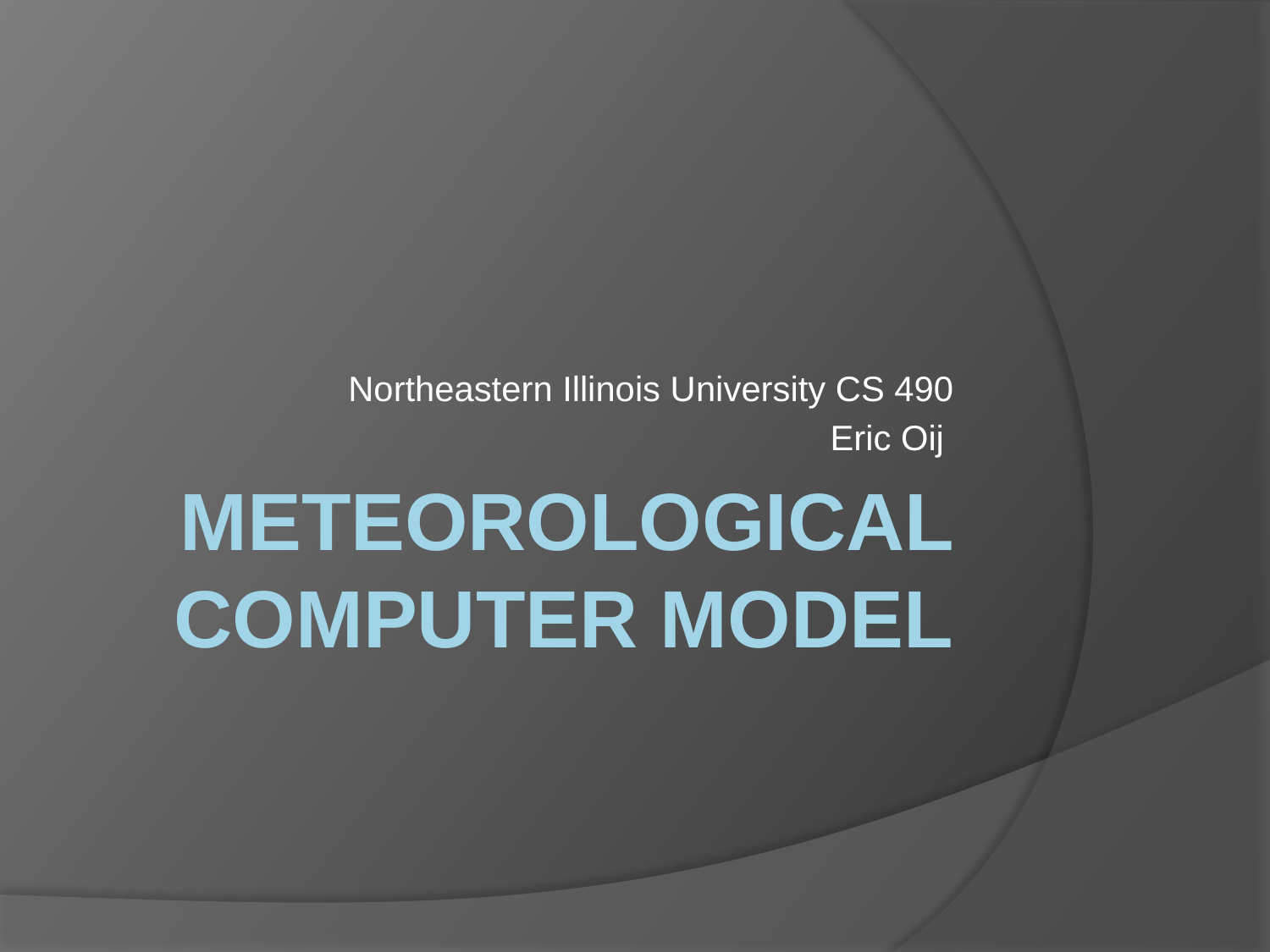

Northeastern Illinois University CS 490
Eric Oij
# Meteorological Computer Model